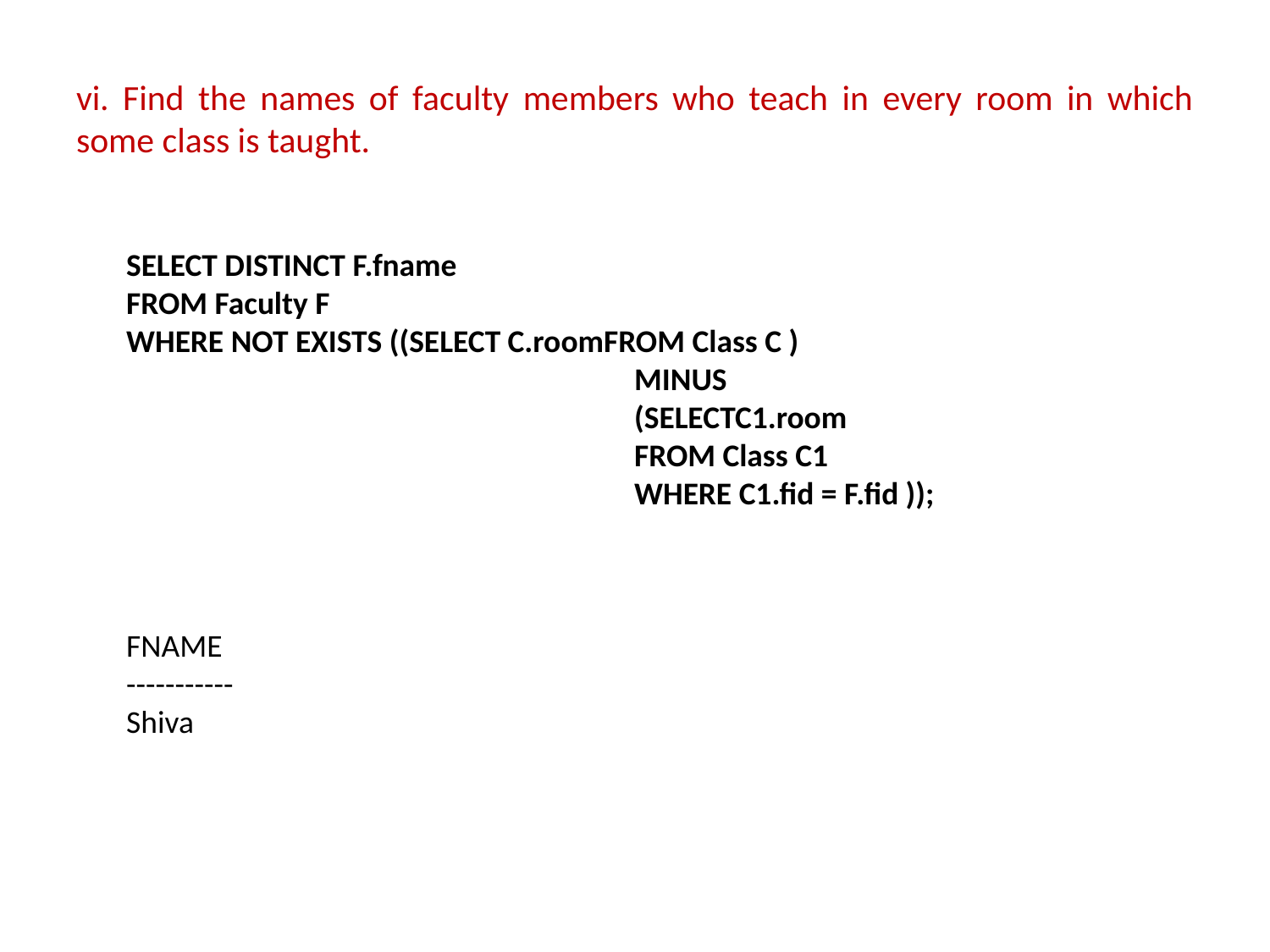

# vi. Find the names of faculty members who teach in every room in which some class is taught.
SELECT DISTINCT F.fname
FROM Faculty F
WHERE NOT EXISTS ((SELECT C.roomFROM Class C )
				MINUS
				(SELECTC1.room
				FROM Class C1
				WHERE C1.fid = F.fid ));

FNAME
-----------
Shiva